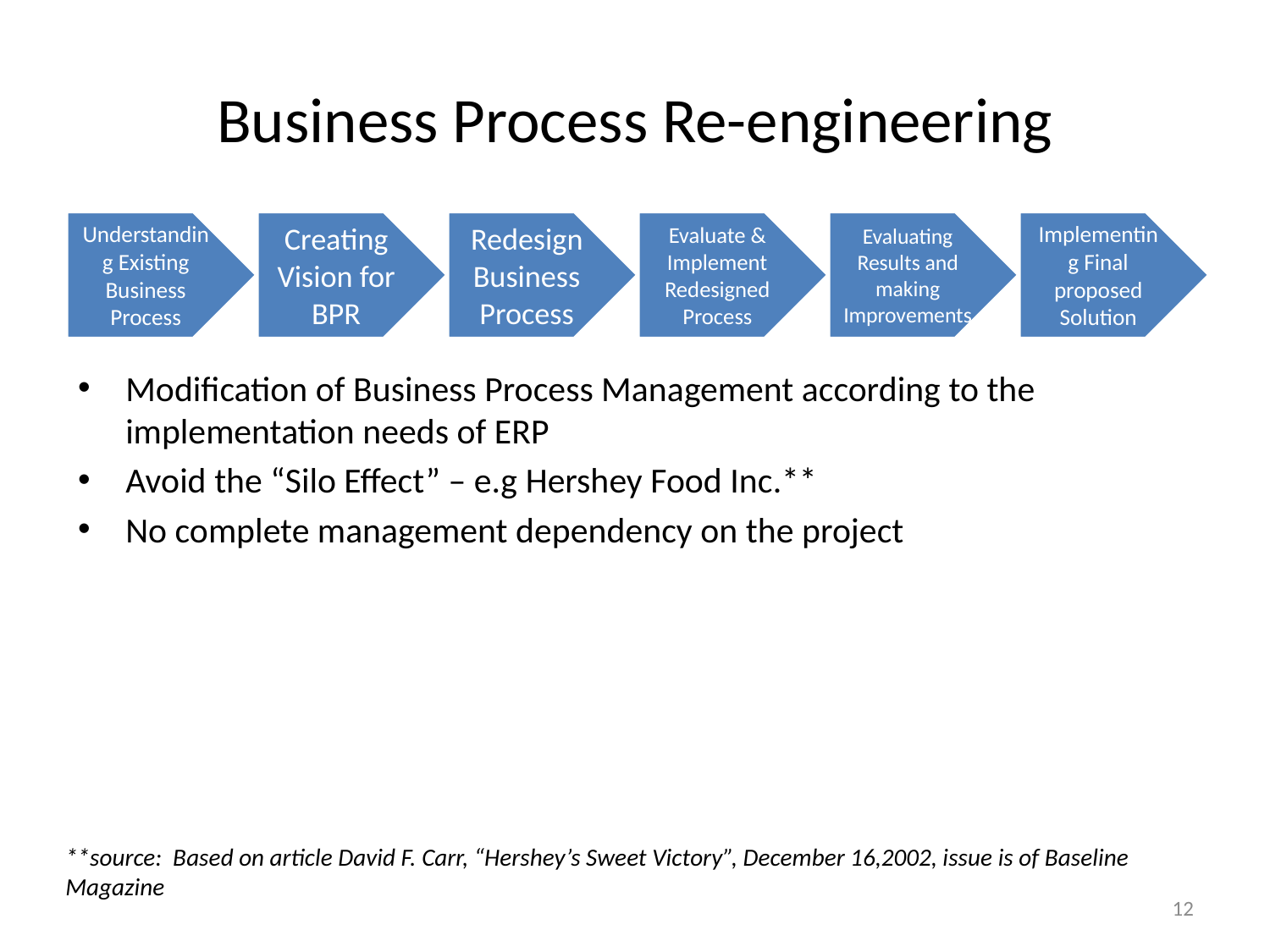

# Business Process Re-engineering
Understanding Existing Business Process
Creating Vision for BPR
Redesign Business Process
Evaluate & Implement Redesigned Process
Evaluating Results and making Improvements
Implementing Final proposed Solution
Modification of Business Process Management according to the implementation needs of ERP
Avoid the “Silo Effect” – e.g Hershey Food Inc.**
No complete management dependency on the project

**source:  Based on article David F. Carr, “Hershey’s Sweet Victory”, December 16,2002, issue is of Baseline Magazine
12